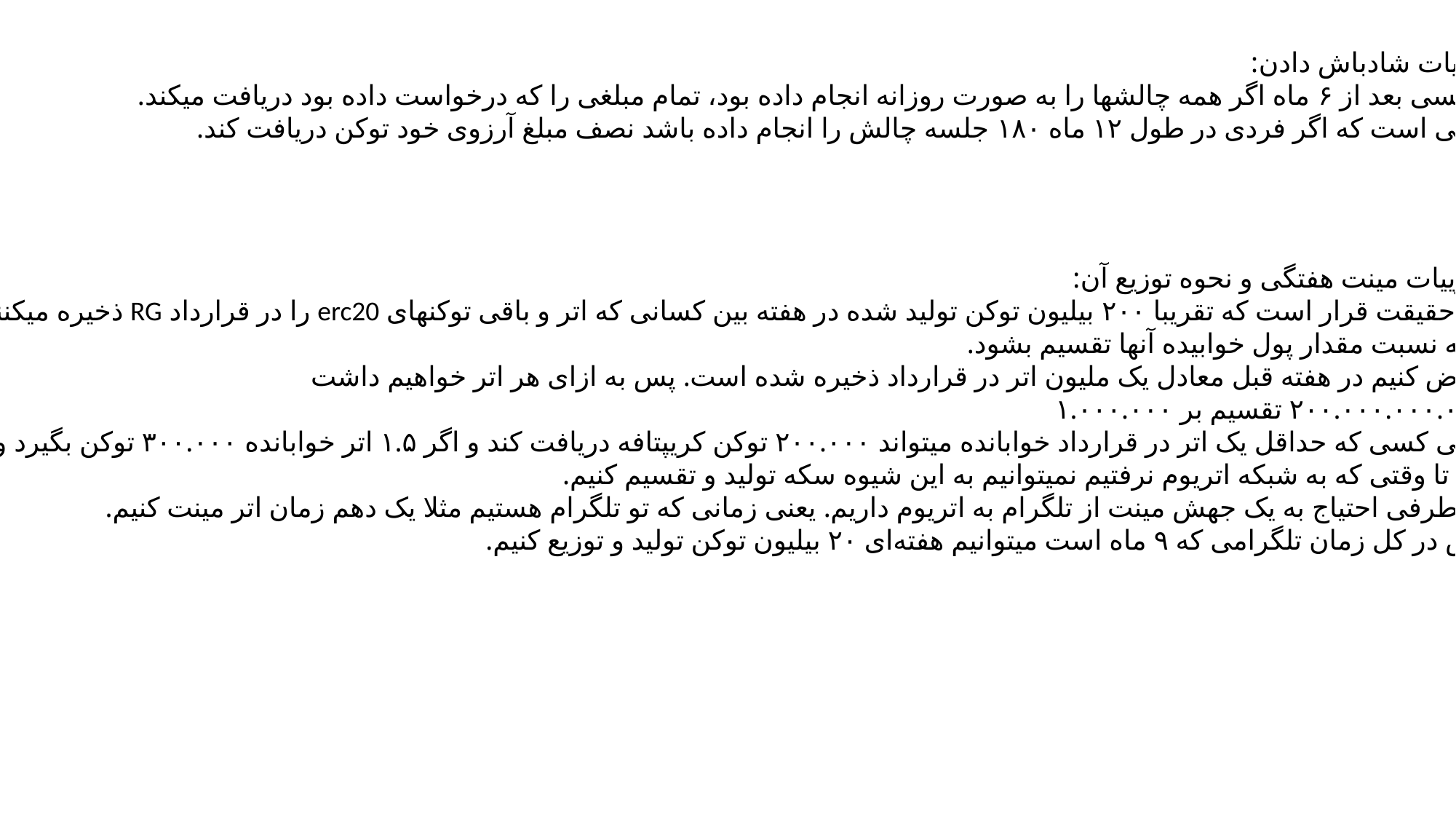

جزییات شادباش دادن:
هرکسی بعد از ۶ ماه اگر همه چالشها را به صورت روزانه انجام داده بود، تمام مبلغی را که درخواست داده بود دریافت میکند.
بدیهی است که اگر فردی در طول ۱۲ ماه ۱۸۰ جلسه چالش را انجام داده باشد نصف مبلغ آرزوی خود توکن دریافت کند.
جزییات مینت هفتگی و نحوه توزیع آن:
در حقیقت قرار است که تقریبا ۲۰۰ بیلیون توکن تولید شده در هفته بین کسانی که اتر و باقی توکنهای erc20 را در قرارداد RG ذخیره میکنند
و به نسبت مقدار پول خوابیده آنها تقسیم بشود.
فرض کنیم در هفته قبل معادل یک ملیون اتر در قرارداد ذخیره شده است. پس به ازای هر اتر خواهیم داشت
۲۰۰.۰۰۰.۰۰۰.۰۰۰ تقسیم بر ۱.۰۰۰.۰۰۰
یعنی کسی که حداقل یک اتر در قرارداد خوابانده میتواند ۲۰۰.۰۰۰ توکن کریپتافه دریافت کند و اگر ۱.۵ اتر خوابانده ۳۰۰.۰۰۰ توکن بگیرد و ...
اما تا وقتی که به شبکه اتریوم نرفتیم نمیتوانیم به این شیوه سکه تولید و تقسیم کنیم.
از طرفی احتیاج به یک جهش مینت از تلگرام به اتریوم داریم. یعنی زمانی که تو تلگرام هستیم مثلا یک دهم زمان اتر مینت کنیم.
پس در کل زمان تلگرامی که ۹ ماه است میتوانیم هفته‌ای ۲۰ بیلیون توکن تولید و توزیع کنیم.